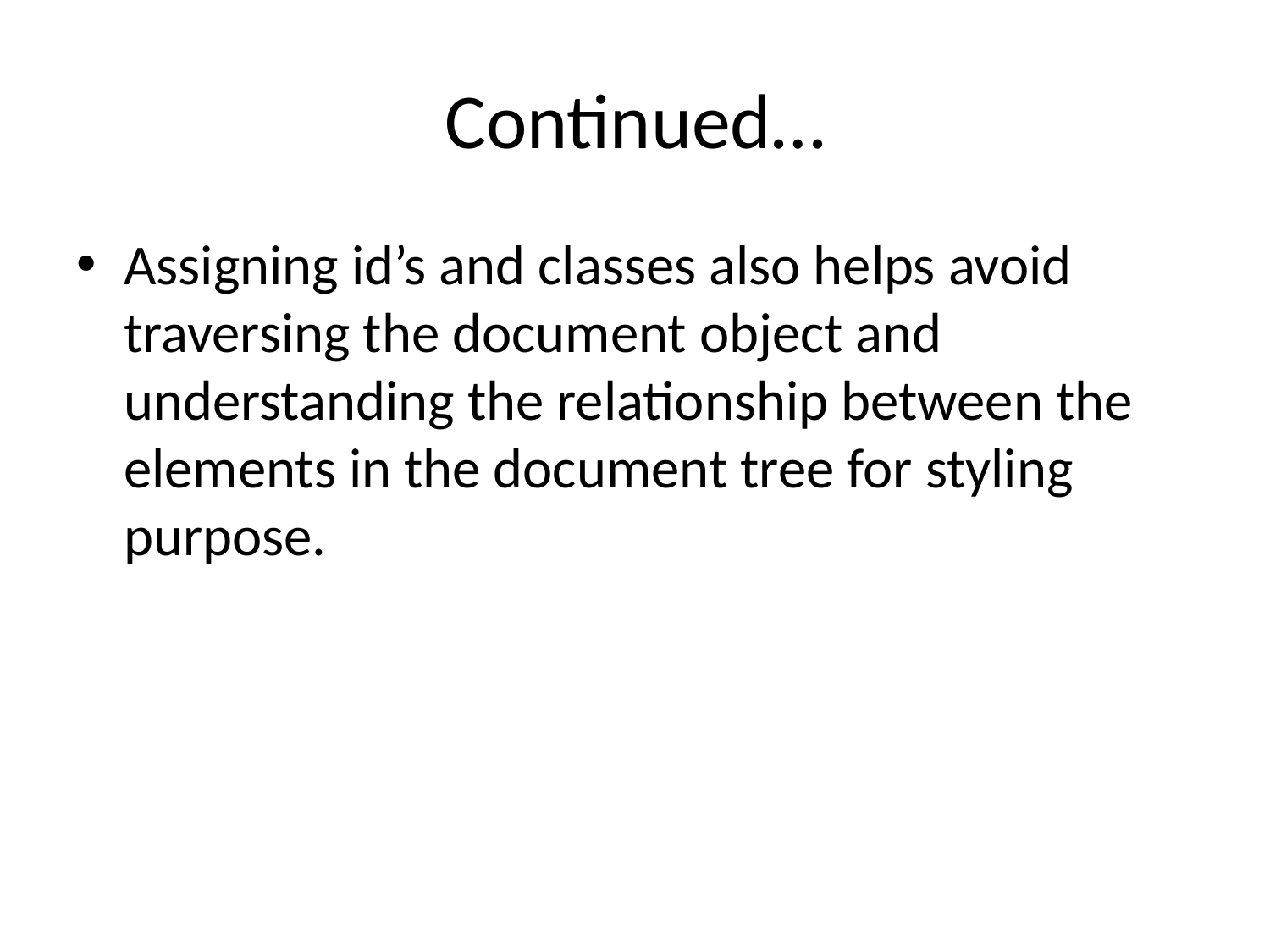

# Continued…
Assigning id’s and classes also helps avoid traversing the document object and understanding the relationship between the elements in the document tree for styling purpose.